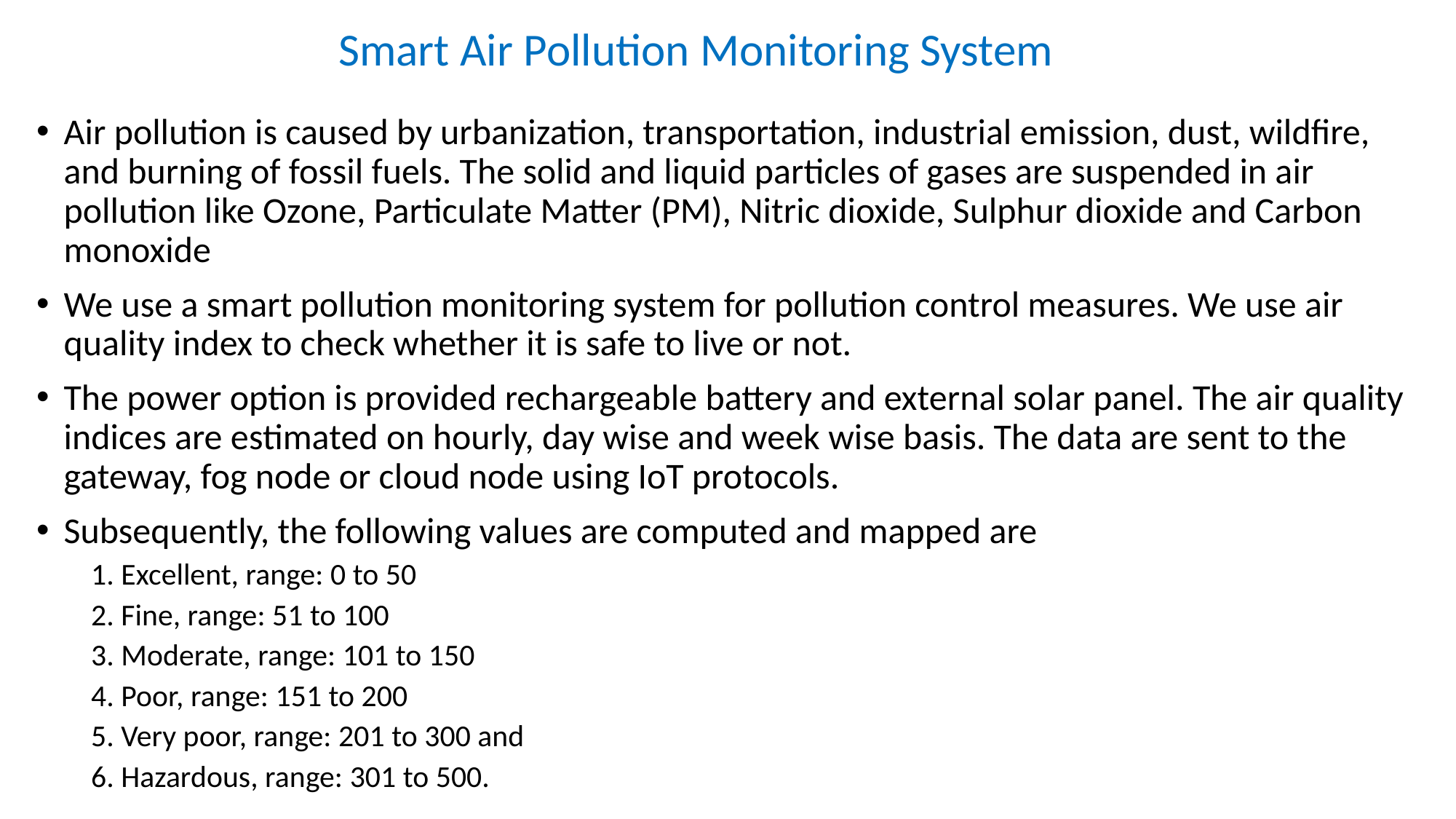

# Smart Air Pollution Monitoring System
Air pollution is caused by urbanization, transportation, industrial emission, dust, wildfire, and burning of fossil fuels. The solid and liquid particles of gases are suspended in air pollution like Ozone, Particulate Matter (PM), Nitric dioxide, Sulphur dioxide and Carbon monoxide
We use a smart pollution monitoring system for pollution control measures. We use air quality index to check whether it is safe to live or not.
The power option is provided rechargeable battery and external solar panel. The air quality indices are estimated on hourly, day wise and week wise basis. The data are sent to the gateway, fog node or cloud node using IoT protocols.
Subsequently, the following values are computed and mapped are
1. Excellent, range: 0 to 50
2. Fine, range: 51 to 100
3. Moderate, range: 101 to 150
4. Poor, range: 151 to 200
5. Very poor, range: 201 to 300 and
6. Hazardous, range: 301 to 500.